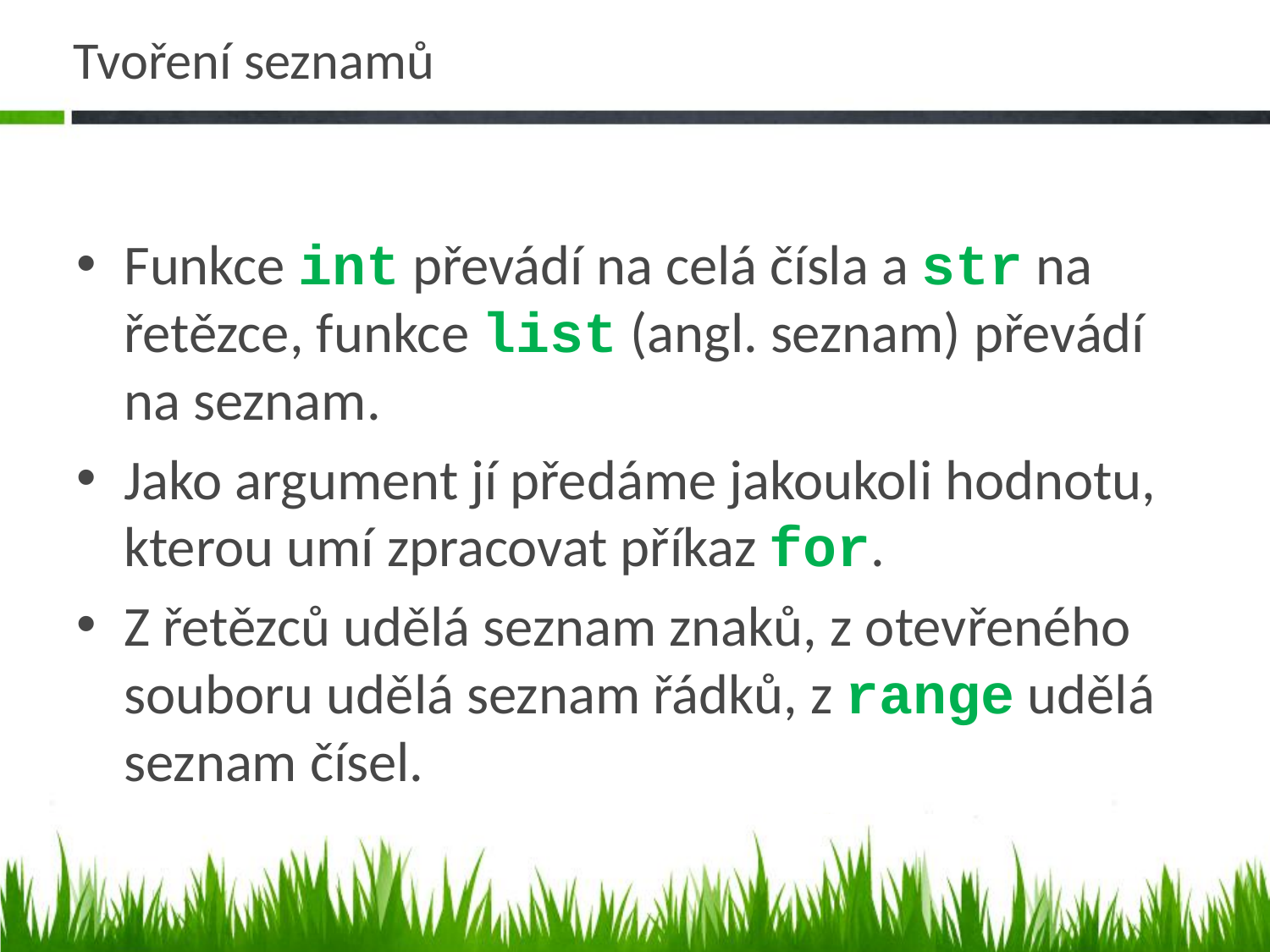

# Tvoření seznamů
Funkce int převádí na celá čísla a str na řetězce, funkce list (angl. seznam) převádí na seznam.
Jako argument jí předáme jakoukoli hodnotu, kterou umí zpracovat příkaz for.
Z řetězců udělá seznam znaků, z otevřeného souboru udělá seznam řádků, z range udělá seznam čísel.